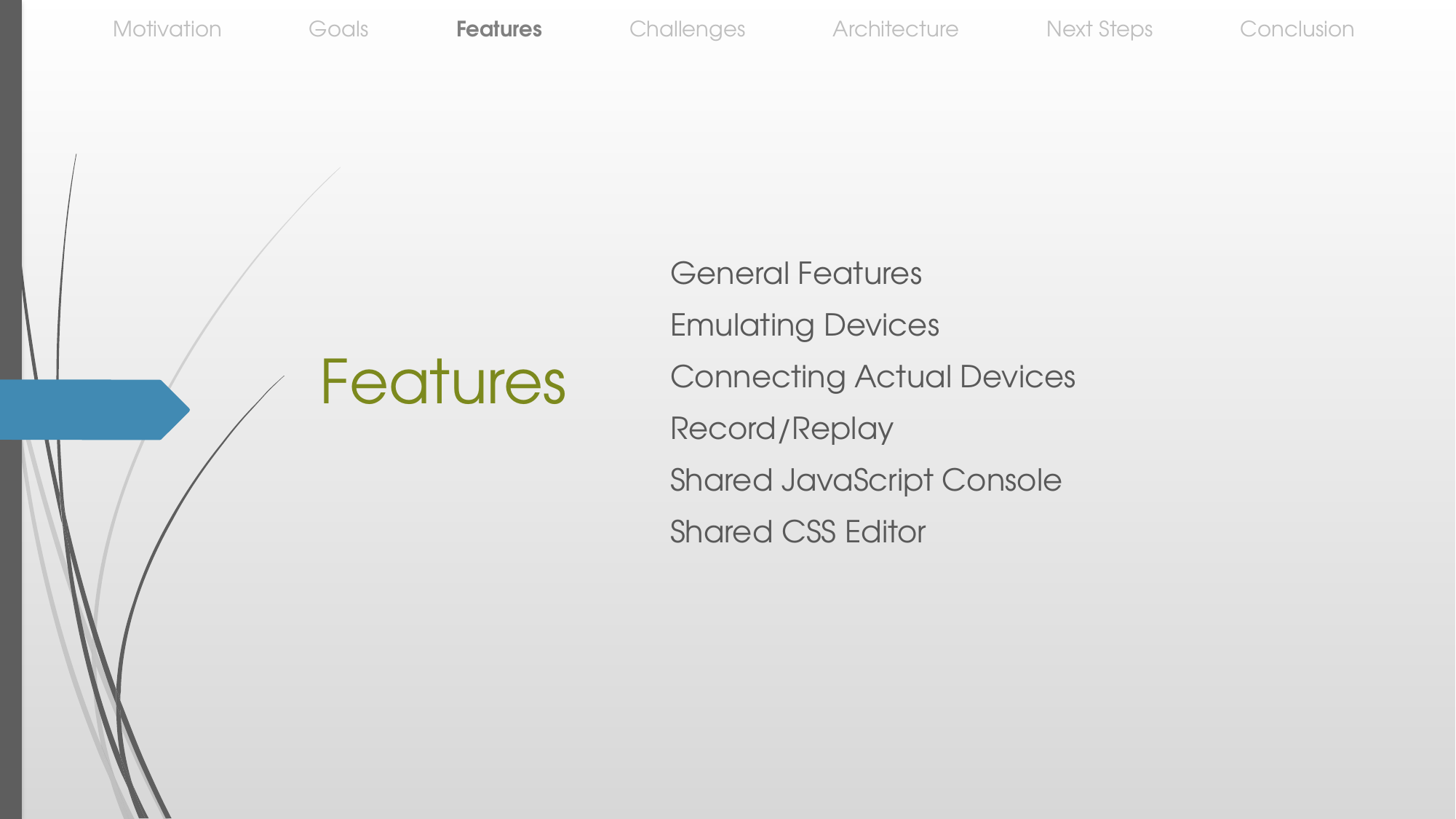

Motivation               Goals               Features               Challenges               Architecture               Next Steps               Conclusion
# Features
General Features
Emulating Devices
Connecting Actual Devices
Record/Replay
Shared JavaScript Console
Shared CSS Editor